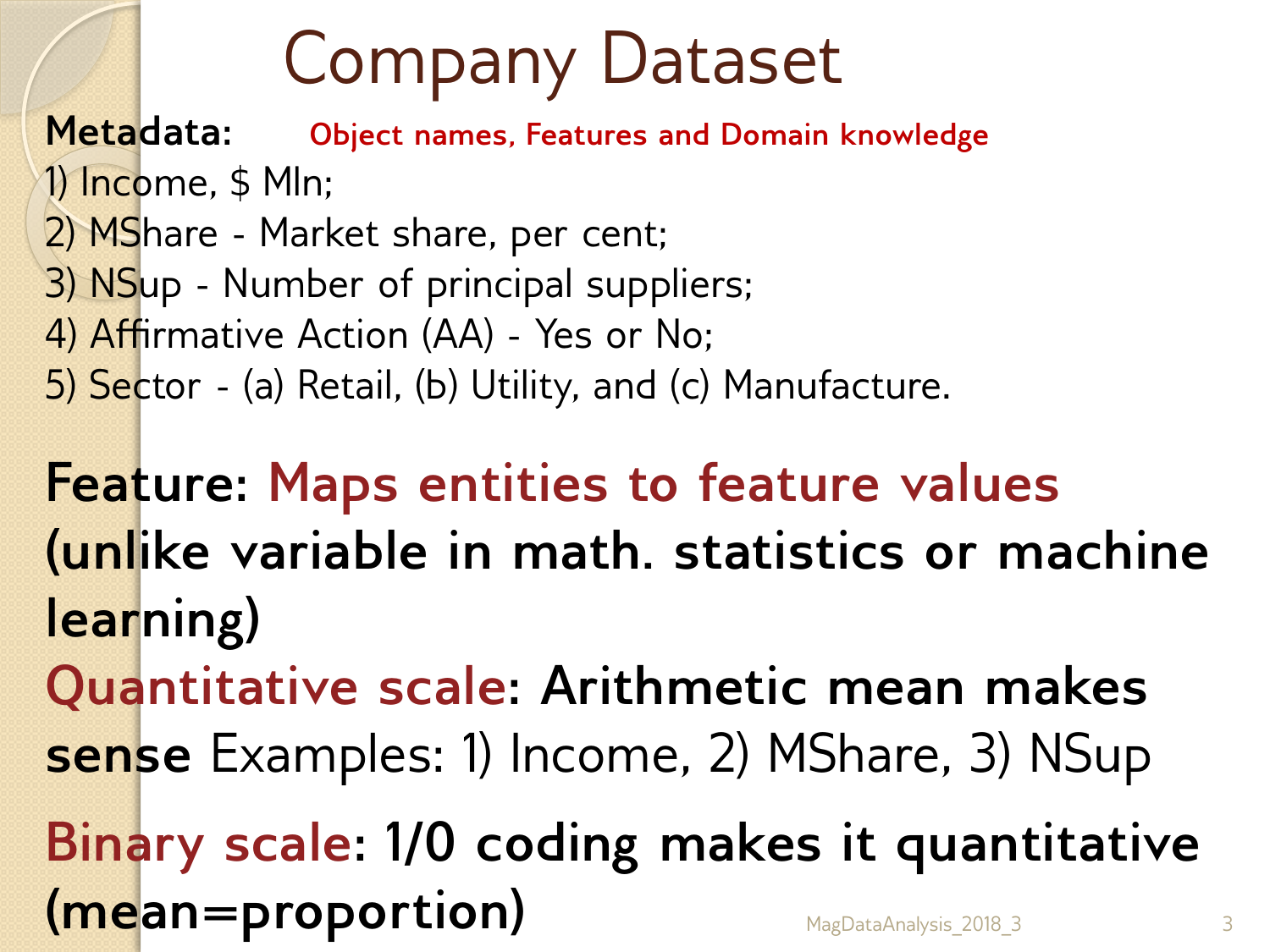

# Company Dataset
Metadata: 	 Object names, Features and Domain knowledge
1) Income, $ Mln;
2) MShare - Market share, per cent;
3) NSup - Number of principal suppliers;
4) Affirmative Action (AA) - Yes or No;
5) Sector - (a) Retail, (b) Utility, and (c) Manufacture.

Feature: Maps entities to feature values
(unlike variable in math. statistics or machine learning)
Quantitative scale: Arithmetic mean makes sense Examples: 1) Income, 2) MShare, 3) NSup
Binary scale: 1/0 coding makes it quantitative (mean=proportion)

MagDataAnalysis_2018_3
3